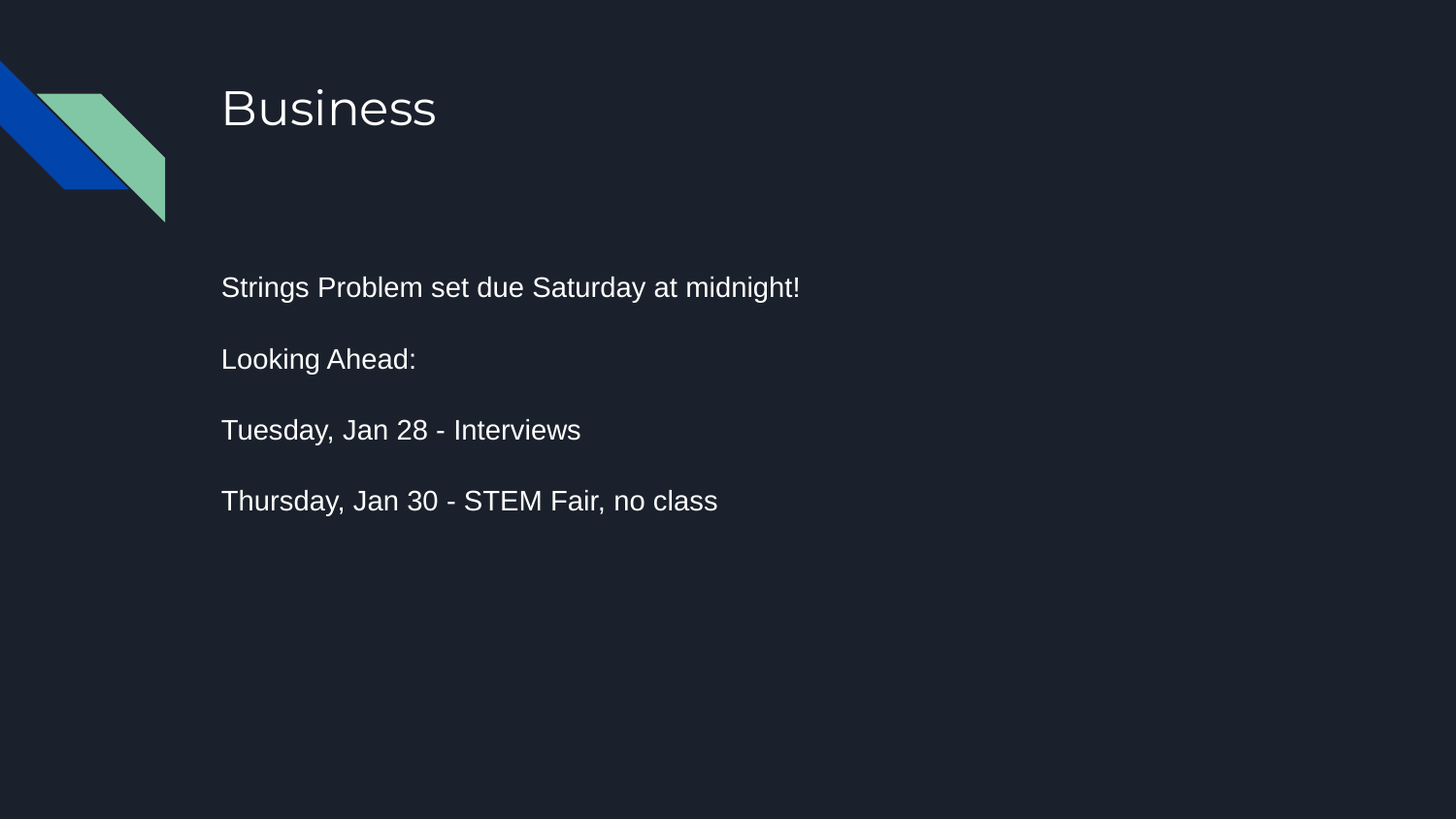

# Business
Strings Problem set due Saturday at midnight!
Looking Ahead:
Tuesday, Jan 28 - Interviews
Thursday, Jan 30 - STEM Fair, no class